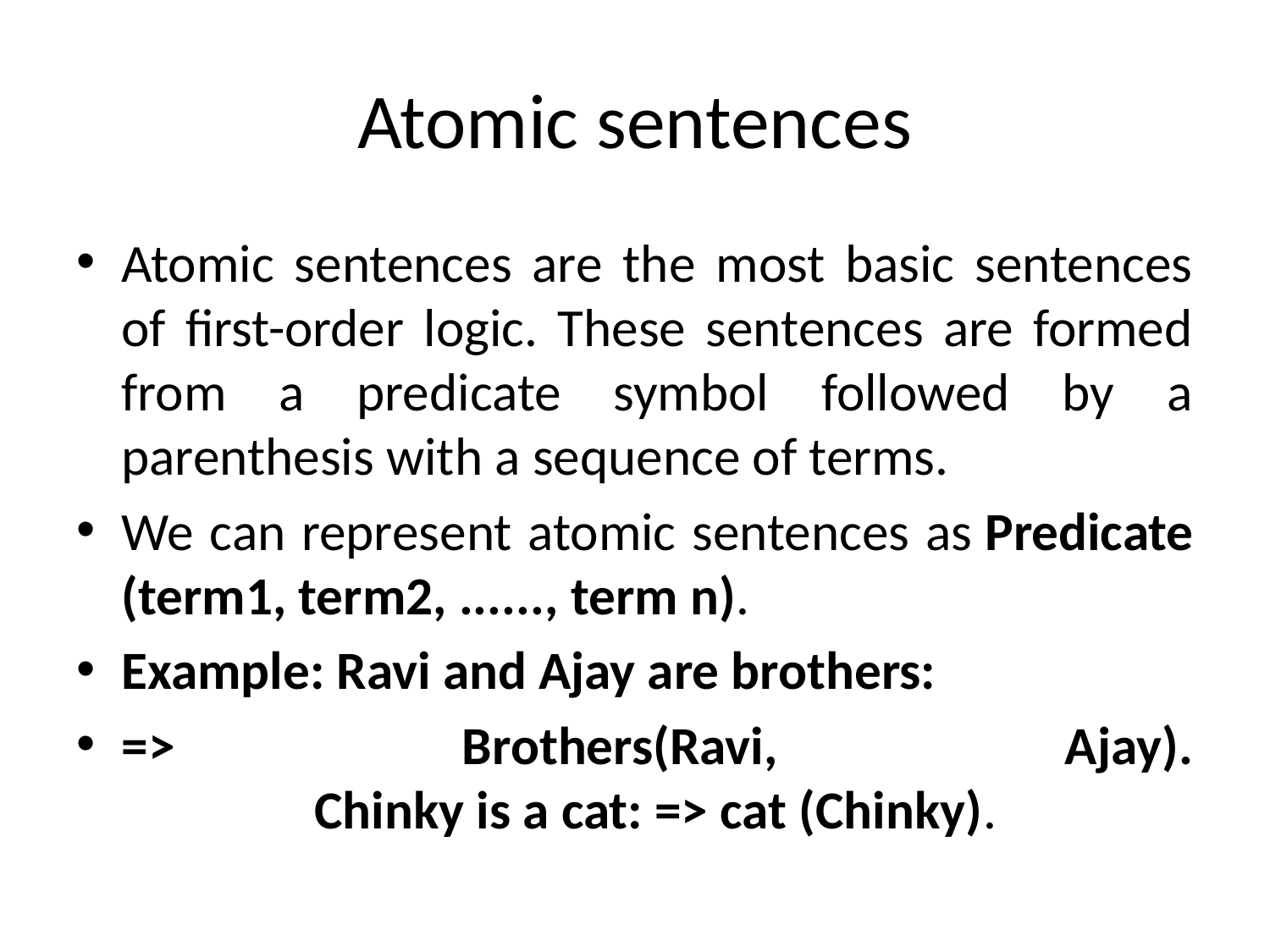

# Atomic sentences
Atomic sentences are the most basic sentences of first-order logic. These sentences are formed from a predicate symbol followed by a parenthesis with a sequence of terms.
We can represent atomic sentences as Predicate (term1, term2, ......, term n).
Example: Ravi and Ajay are brothers:
=> Brothers(Ravi, Ajay).
                Chinky is a cat: => cat (Chinky).